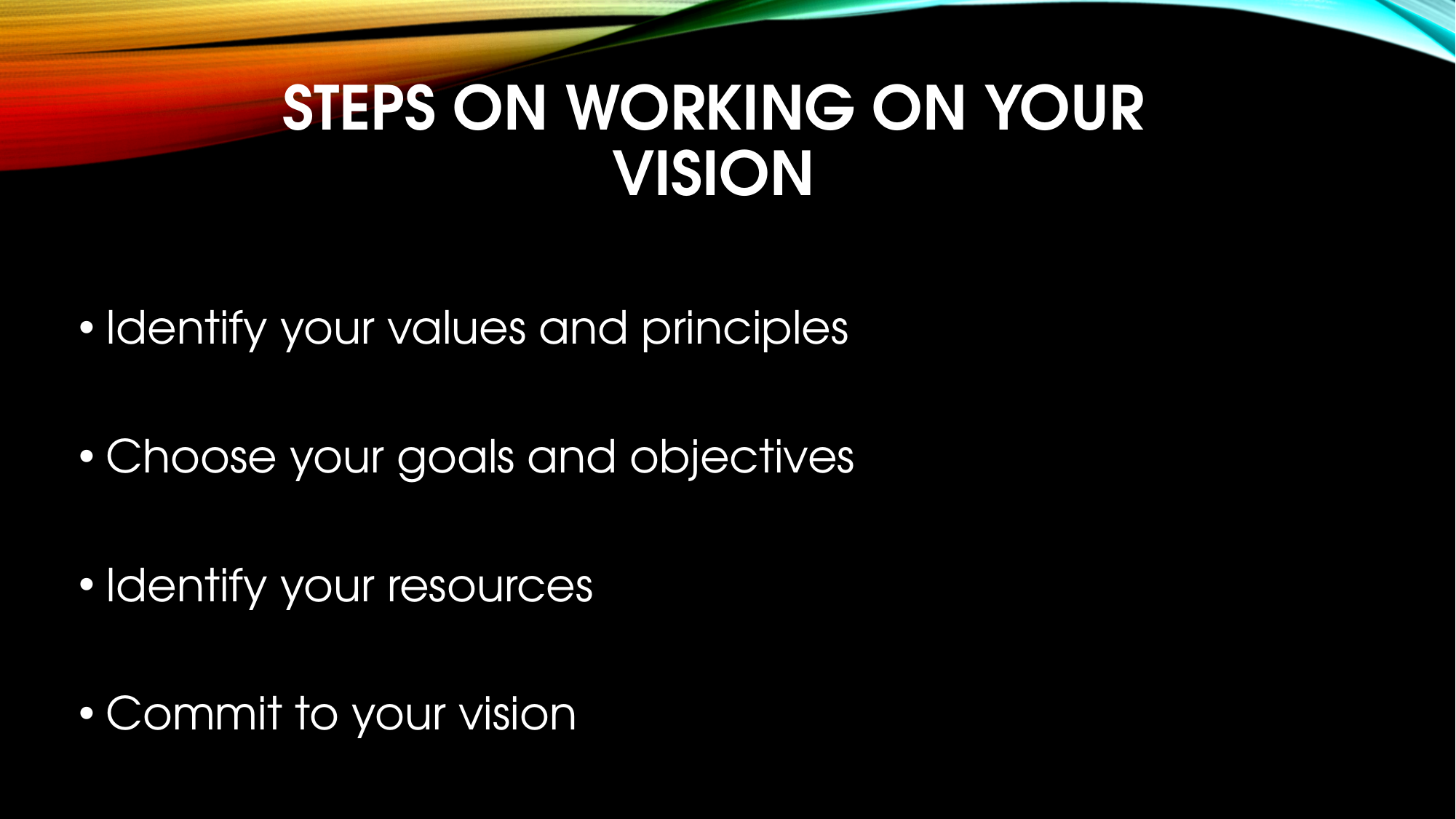

# STEPS ON WORKING ON YOUR VISION
Identify your values and principles

Choose your goals and objectives

Identify your resources

Commit to your vision